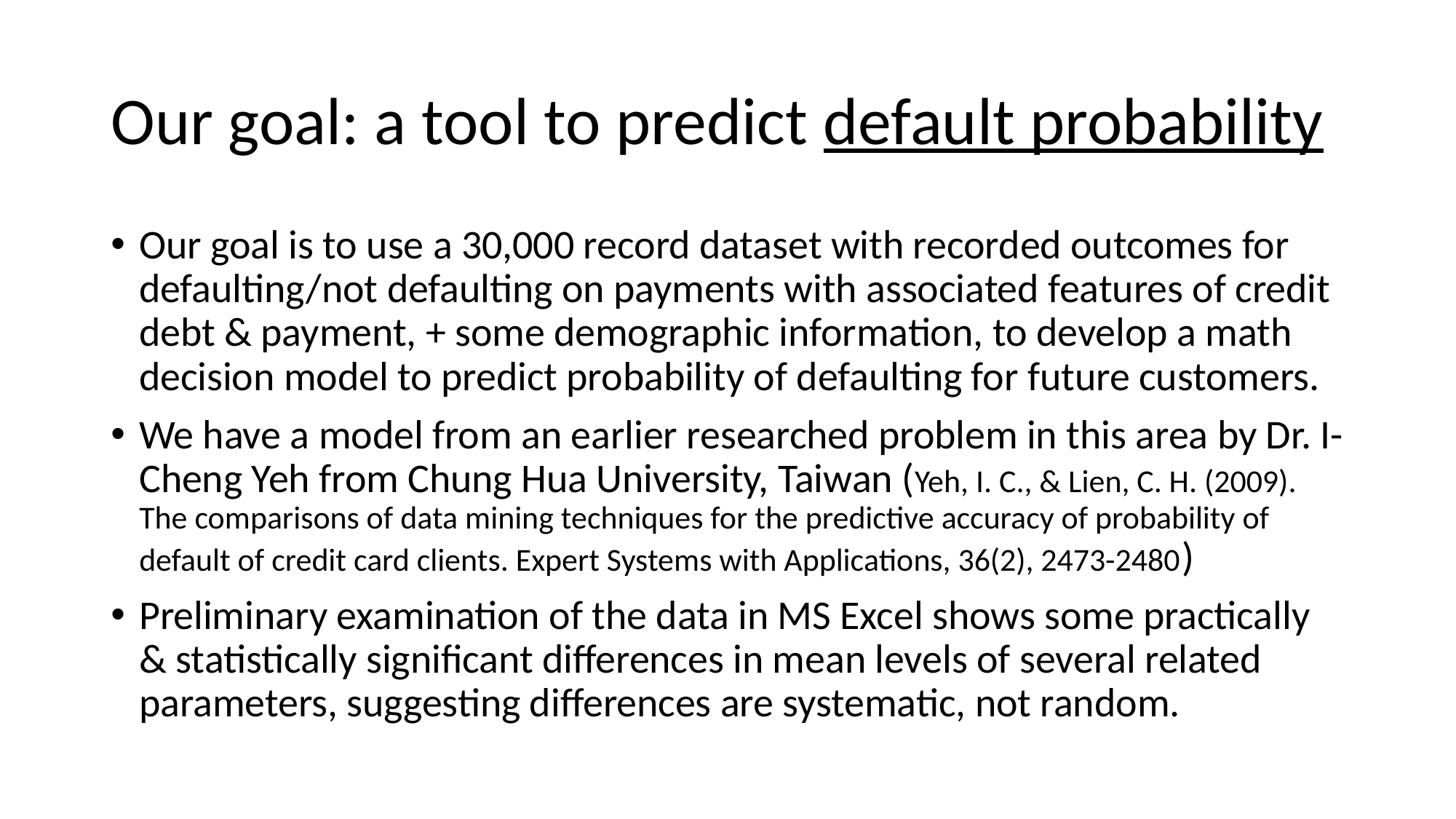

# Our goal: a tool to predict default probability
Our goal is to use a 30,000 record dataset with recorded outcomes for defaulting/not defaulting on payments with associated features of credit debt & payment, + some demographic information, to develop a math decision model to predict probability of defaulting for future customers.
We have a model from an earlier researched problem in this area by Dr. I-Cheng Yeh from Chung Hua University, Taiwan (Yeh, I. C., & Lien, C. H. (2009). The comparisons of data mining techniques for the predictive accuracy of probability of default of credit card clients. Expert Systems with Applications, 36(2), 2473-2480)
Preliminary examination of the data in MS Excel shows some practically & statistically significant differences in mean levels of several related parameters, suggesting differences are systematic, not random.